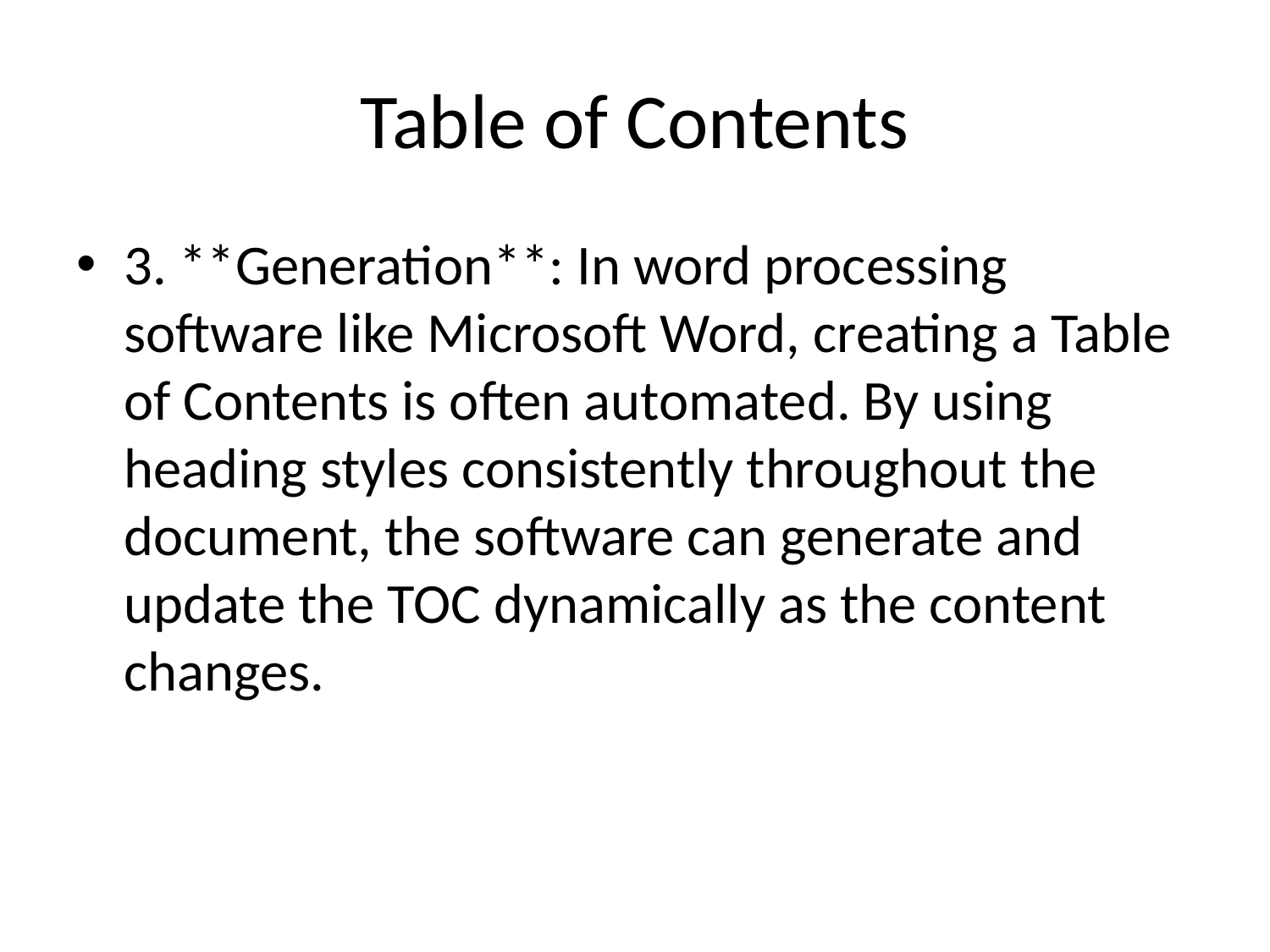

# Table of Contents
3. **Generation**: In word processing software like Microsoft Word, creating a Table of Contents is often automated. By using heading styles consistently throughout the document, the software can generate and update the TOC dynamically as the content changes.